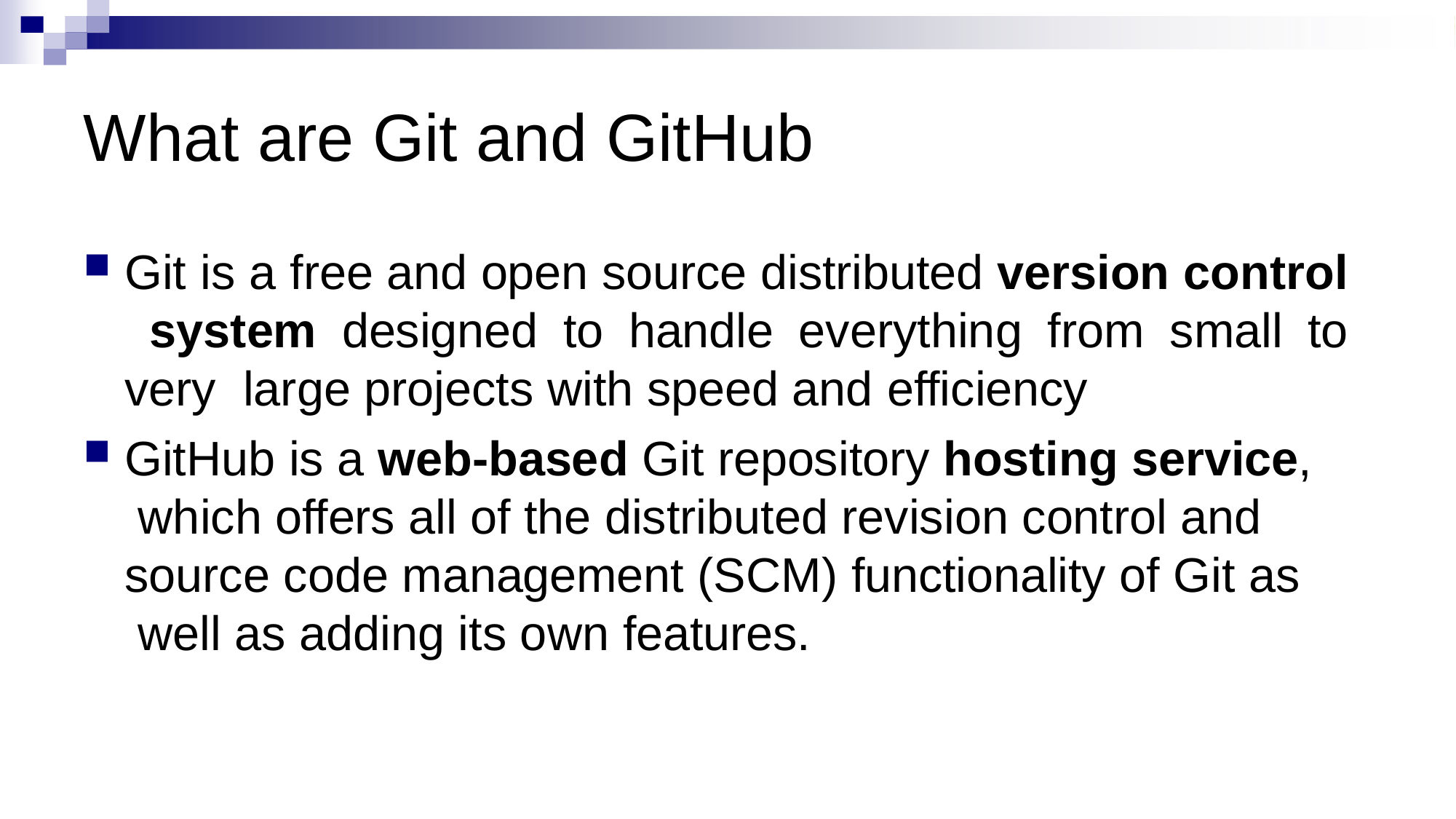

# What are Git and GitHub
Git is a free and open source distributed version control  system designed to handle everything from small to very  large projects with speed and efficiency
GitHub is a web-based Git repository hosting service,  which offers all of the distributed revision control and  source code management (SCM) functionality of Git as  well as adding its own features.